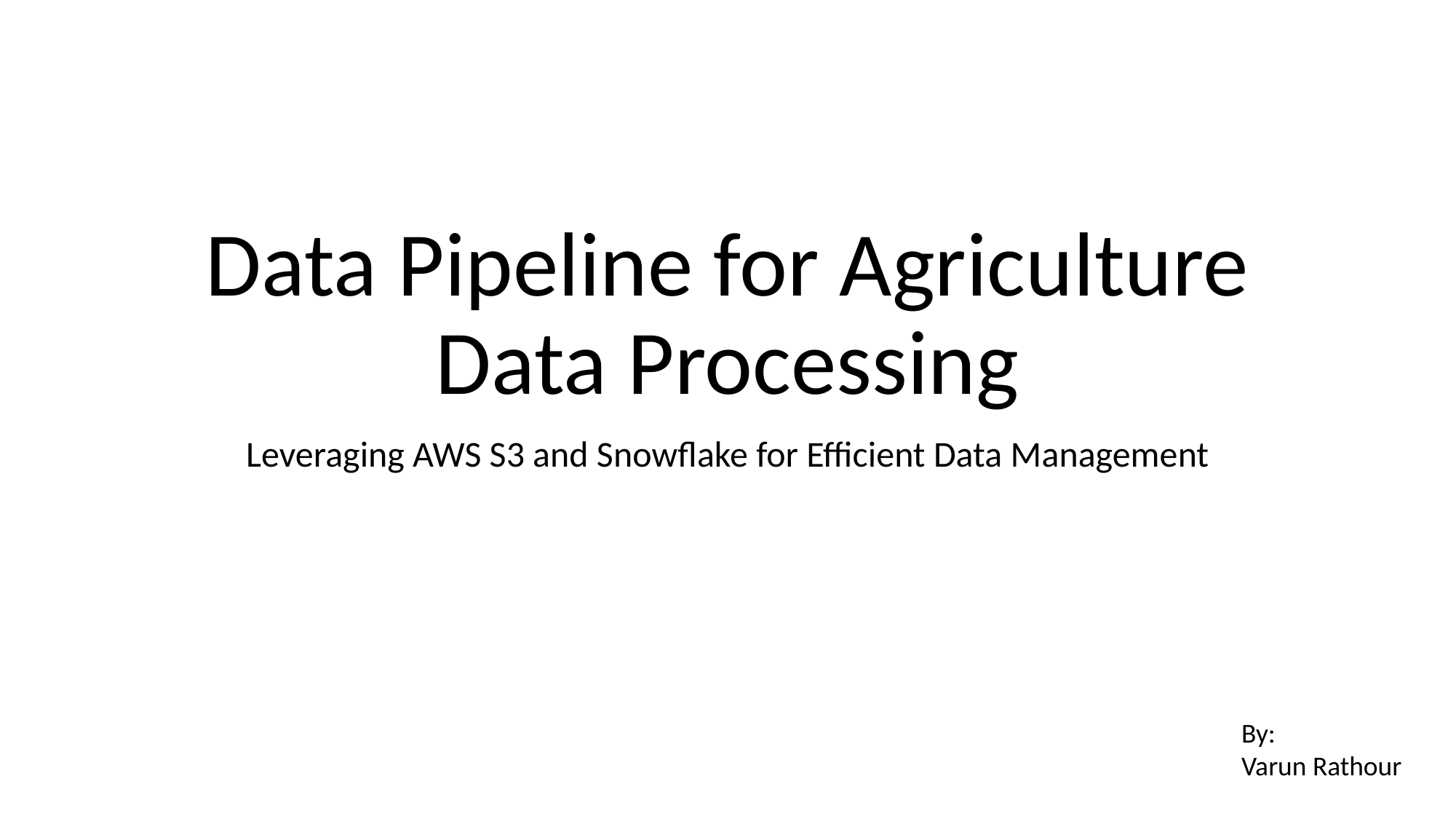

# Data Pipeline for Agriculture Data Processing
Leveraging AWS S3 and Snowflake for Efficient Data Management

By:
Varun Rathour